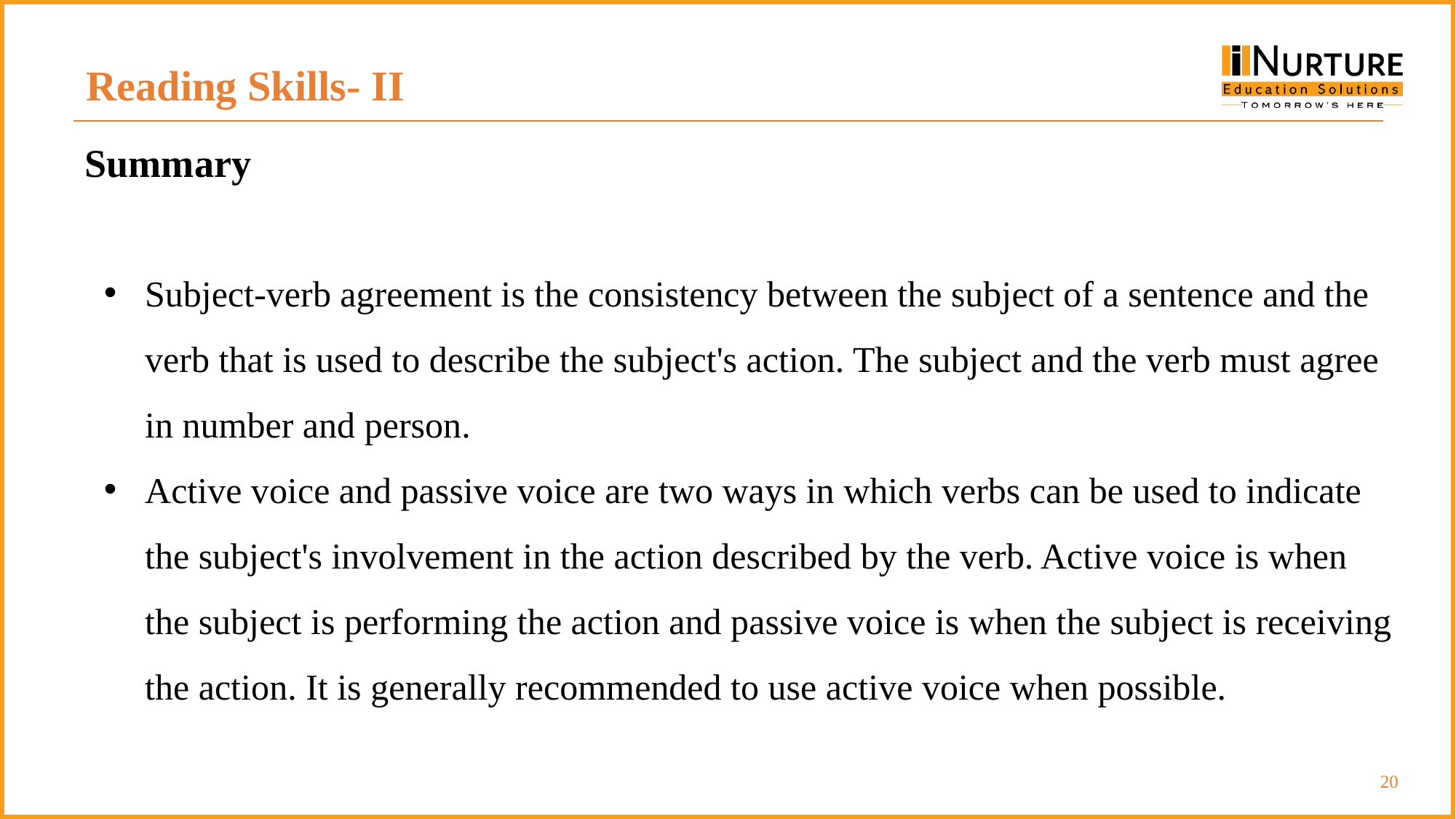

Reading Skills- II
Summary
Subject-verb agreement is the consistency between the subject of a sentence and the verb that is used to describe the subject's action. The subject and the verb must agree in number and person.
Active voice and passive voice are two ways in which verbs can be used to indicate the subject's involvement in the action described by the verb. Active voice is when the subject is performing the action and passive voice is when the subject is receiving the action. It is generally recommended to use active voice when possible.
20